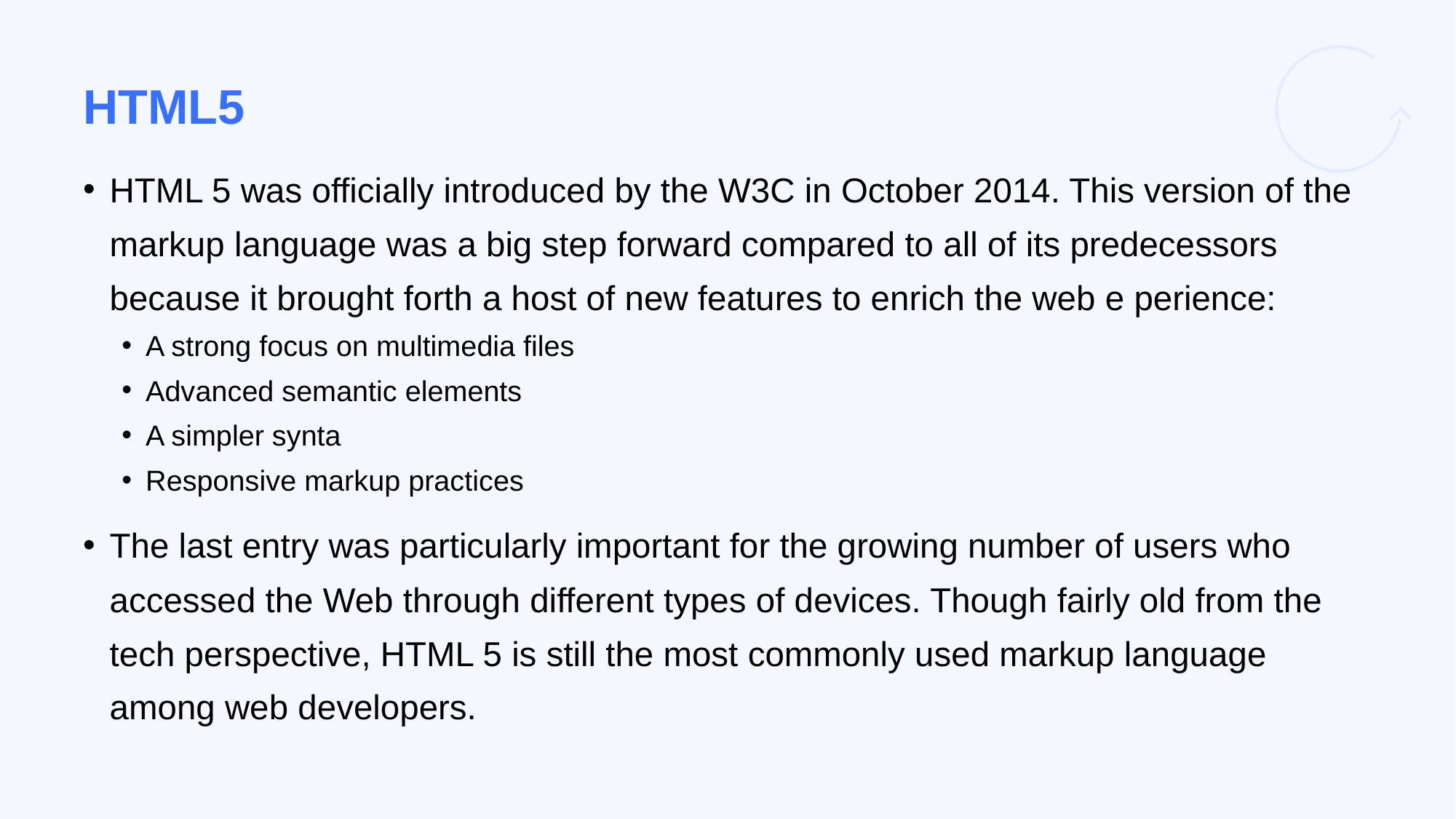

# HTML5
HTML 5 was officially introduced by the W3C in October 2014. This version of the markup language was a big step forward compared to all of its predecessors because it brought forth a host of new features to enrich the web e perience:
A strong focus on multimedia files
Advanced semantic elements
A simpler synta
Responsive markup practices
The last entry was particularly important for the growing number of users who accessed the Web through different types of devices. Though fairly old from the tech perspective, HTML 5 is still the most commonly used markup language among web developers.